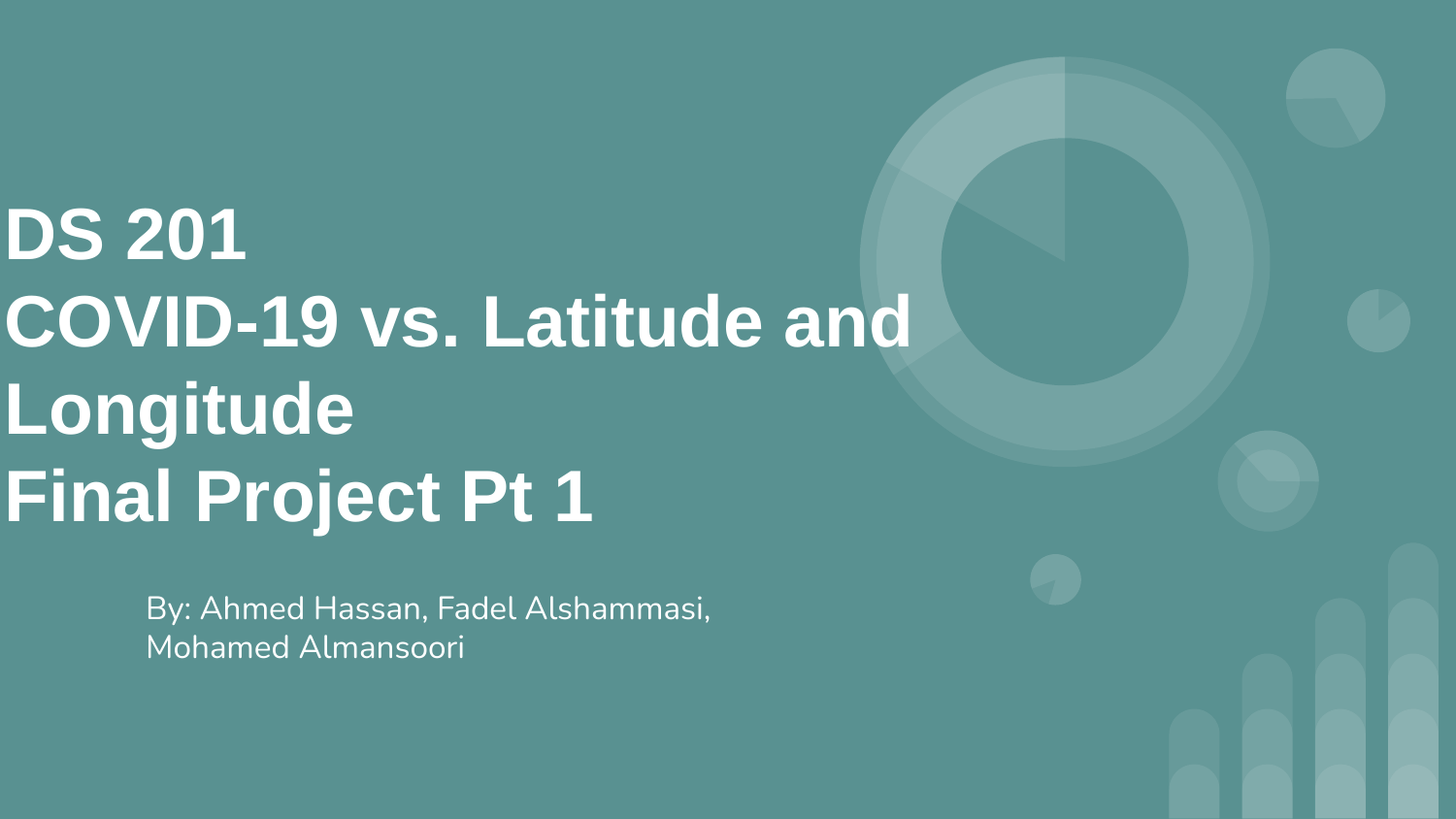

# DS 201
COVID-19 vs. Latitude and Longitude
Final Project Pt 1
By: Ahmed Hassan, Fadel Alshammasi, Mohamed Almansoori